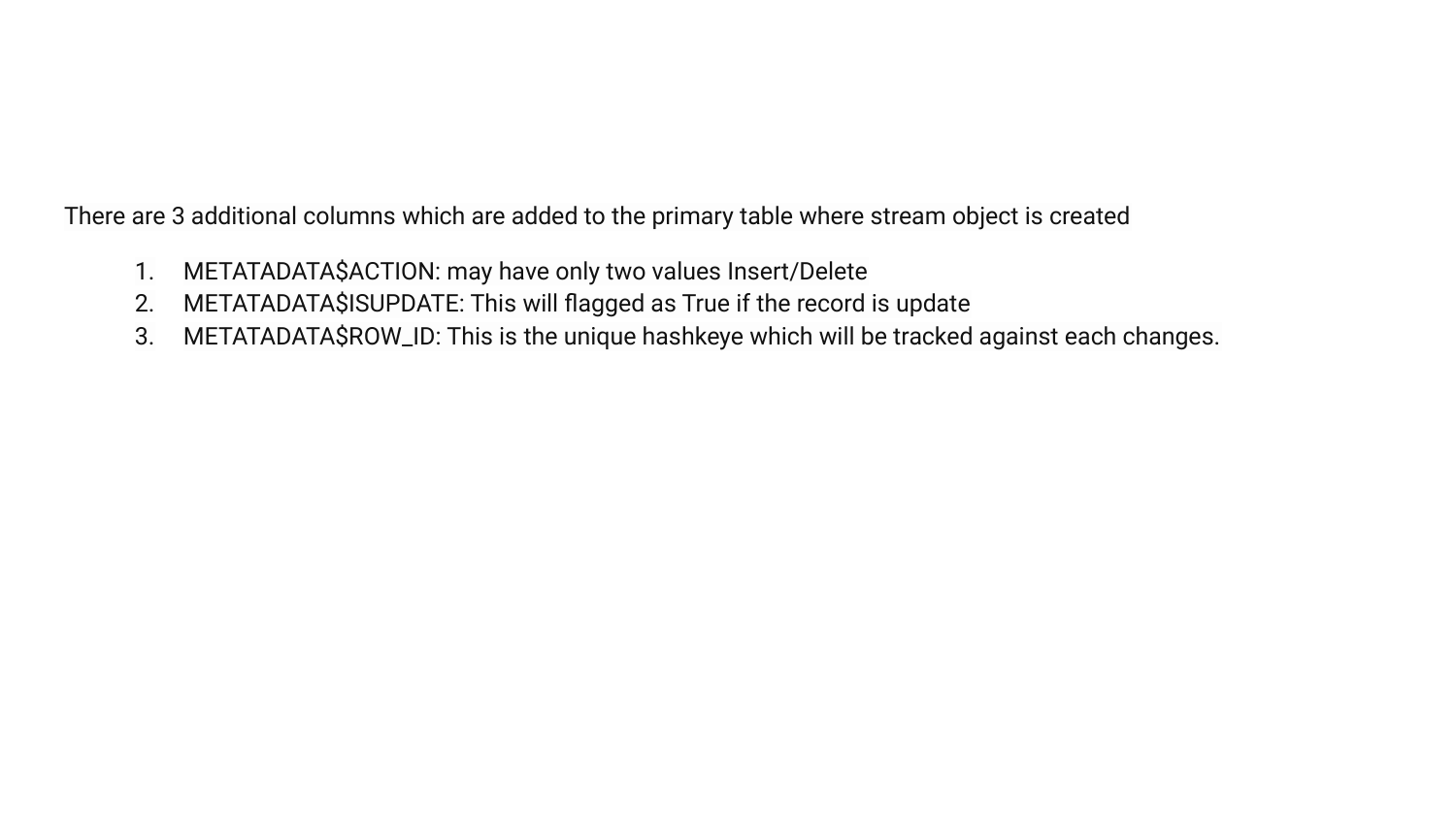

#
There are 3 additional columns which are added to the primary table where stream object is created
METATADATA$ACTION: may have only two values Insert/Delete
METATADATA$ISUPDATE: This will flagged as True if the record is update
METATADATA$ROW_ID: This is the unique hashkeye which will be tracked against each changes.